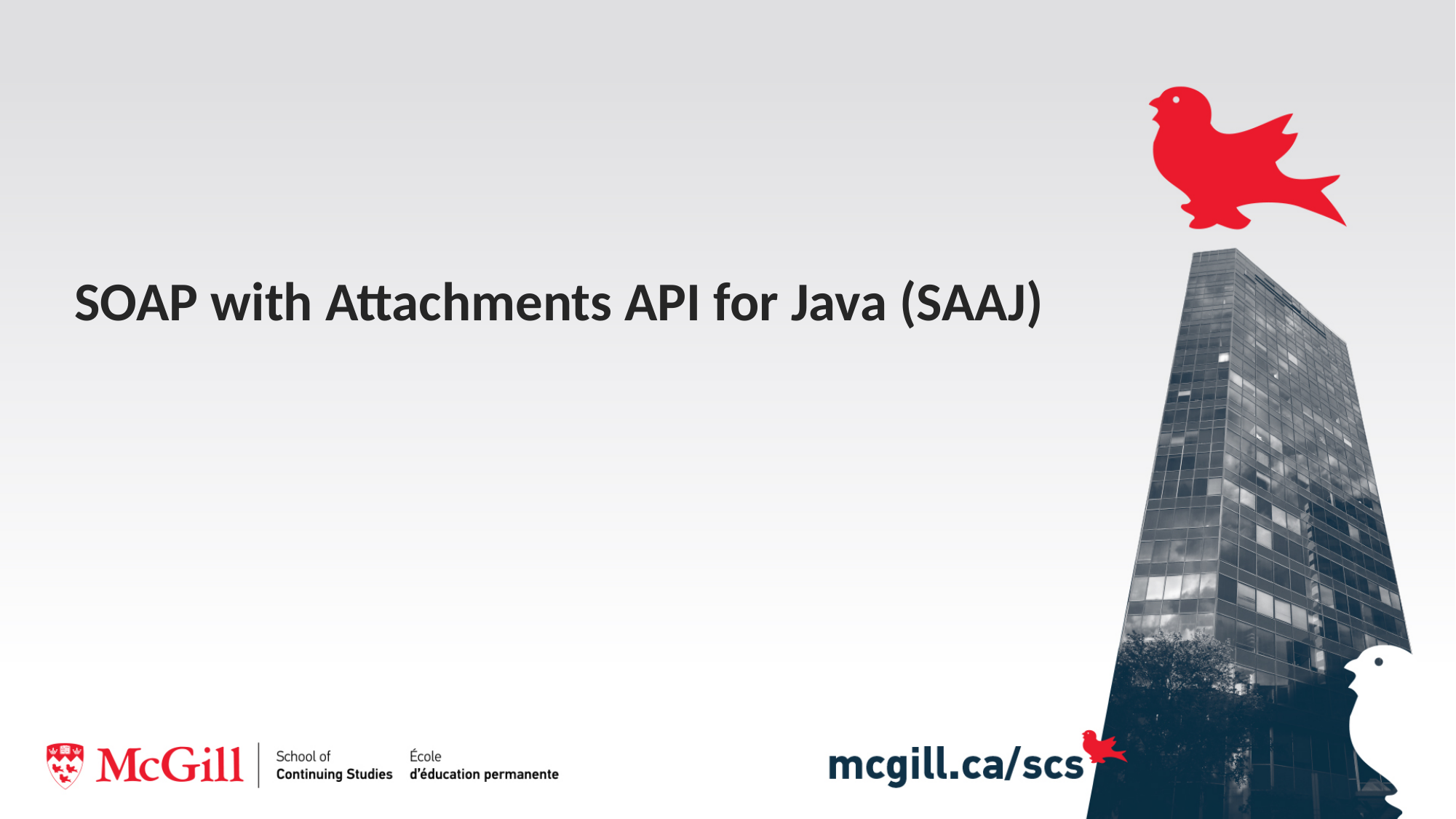

# SOAP with Attachments API for Java (SAAJ)